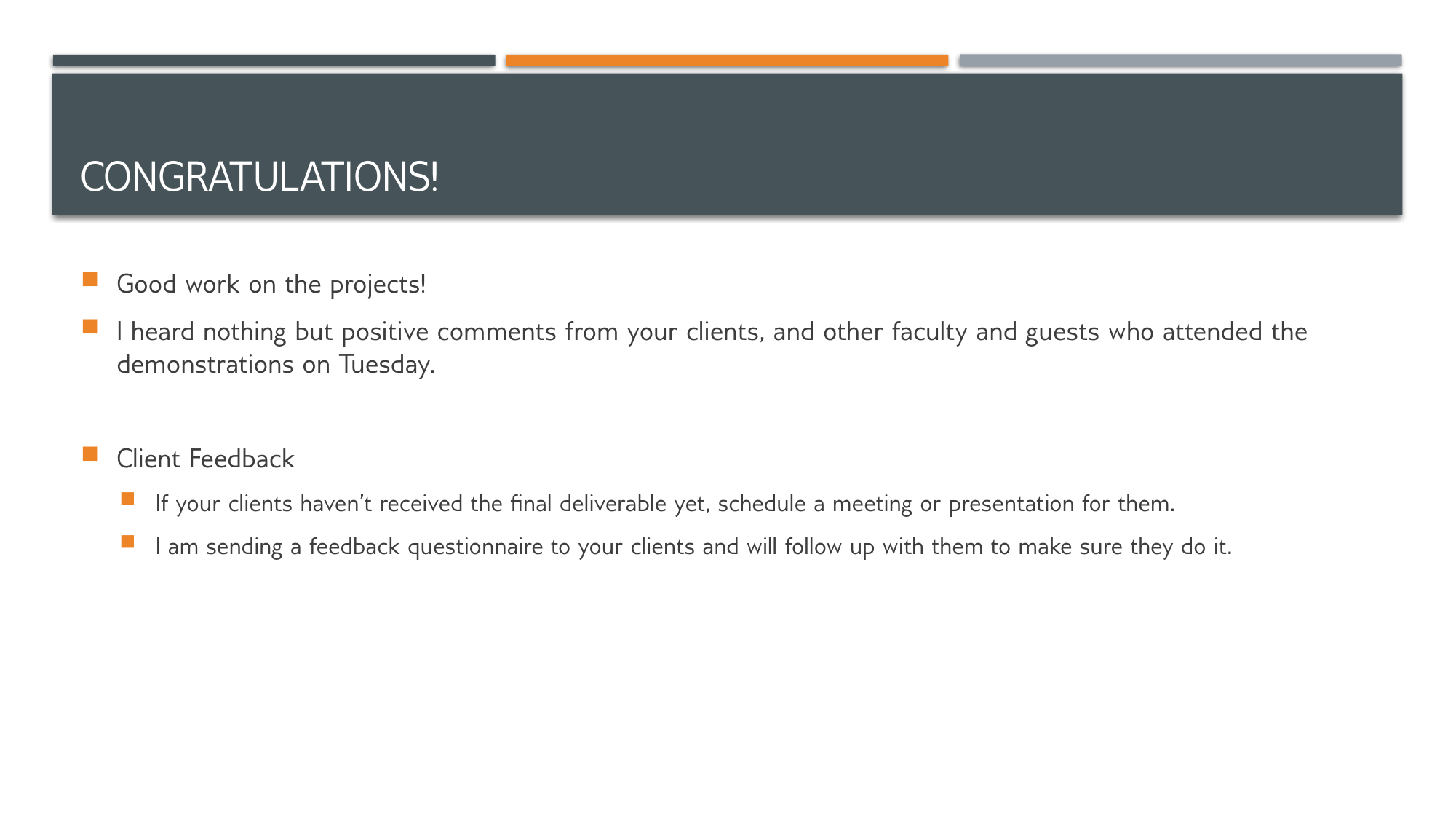

# Congratulations!
Good work on the projects!
I heard nothing but positive comments from your clients, and other faculty and guests who attended the demonstrations on Tuesday.

Client Feedback
If your clients haven’t received the final deliverable yet, schedule a meeting or presentation for them.
I am sending a feedback questionnaire to your clients and will follow up with them to make sure they do it.